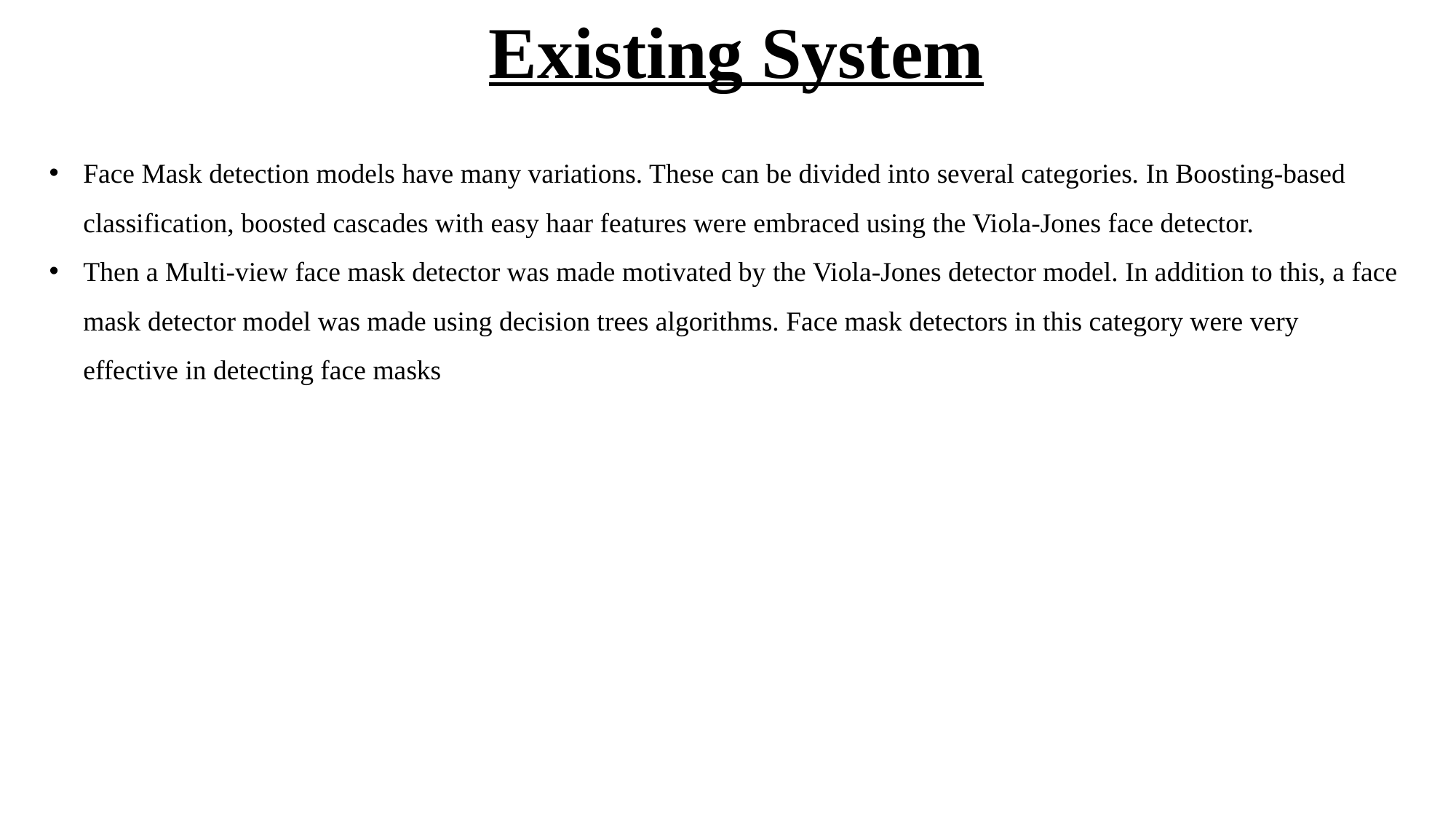

Existing System
Face Mask detection models have many variations. These can be divided into several categories. In Boosting-based classification, boosted cascades with easy haar features were embraced using the Viola-Jones face detector.
Then a Multi-view face mask detector was made motivated by the Viola-Jones detector model. In addition to this, a face mask detector model was made using decision trees algorithms. Face mask detectors in this category were very effective in detecting face masks